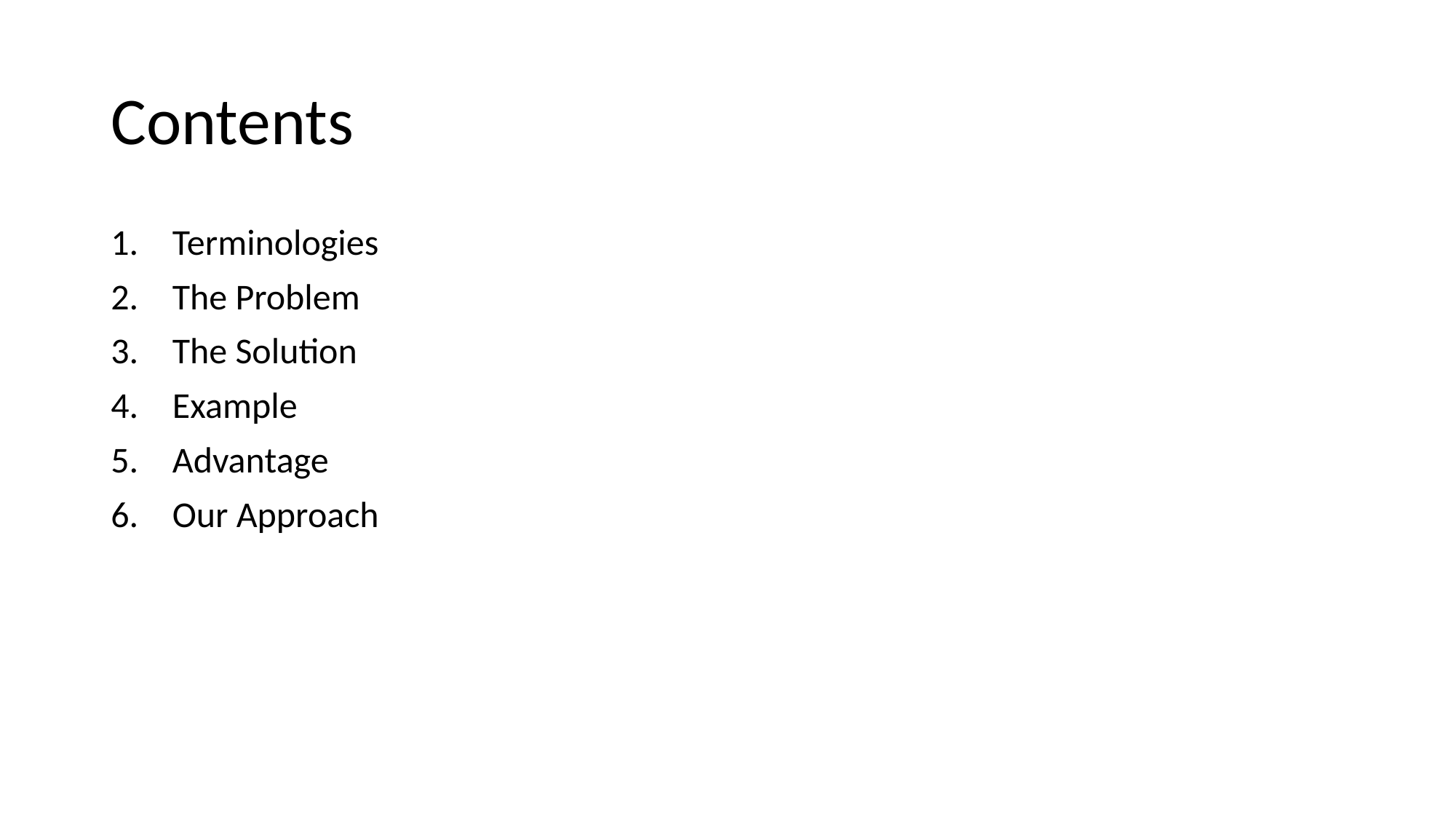

# Contents
Terminologies
The Problem
The Solution
Example
Advantage
Our Approach